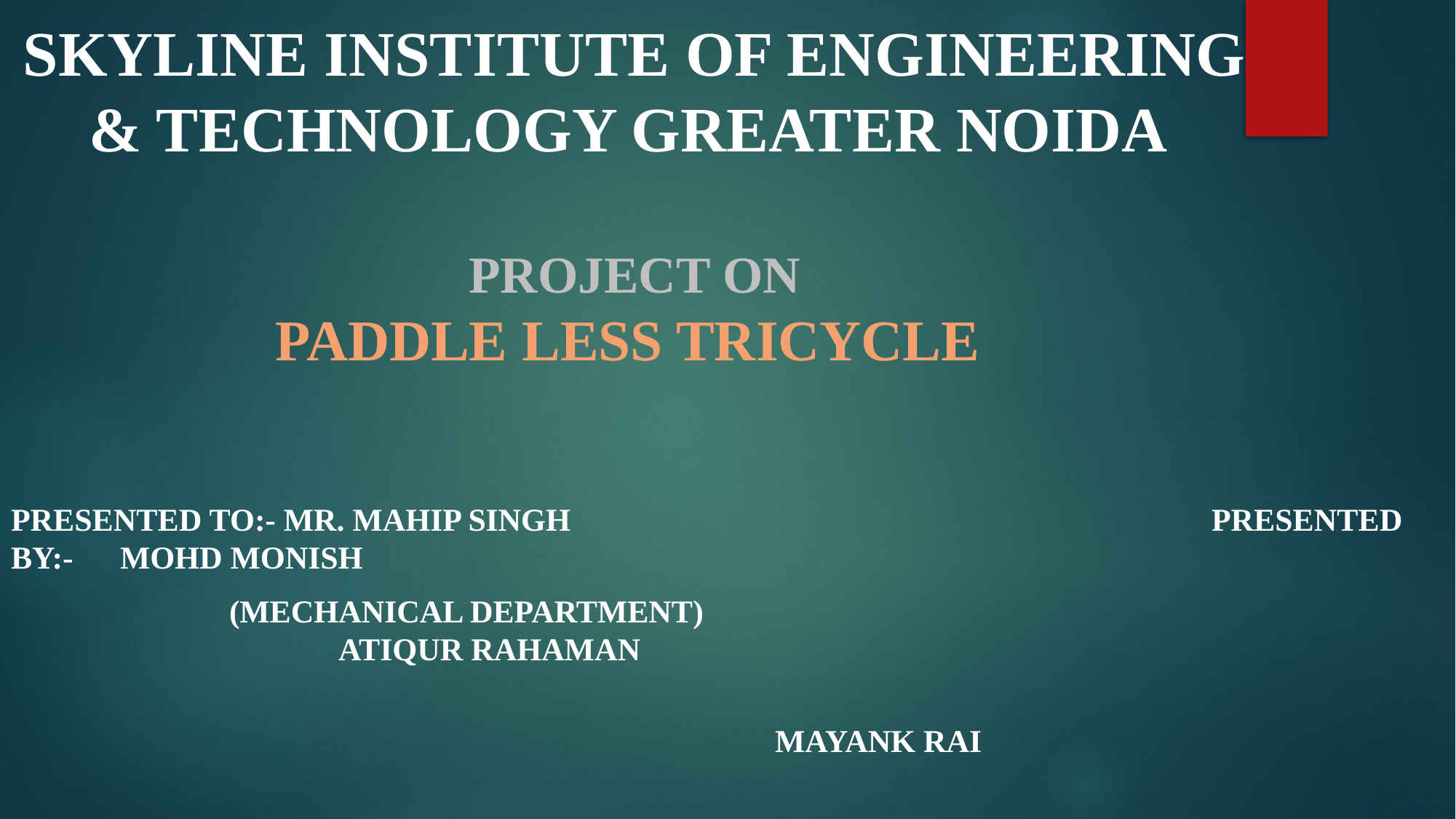

# SKYLINE INSTITUTE OF ENGINEERING & TECHNOLOGY GREATER NOIDA PROJECT ON PADDLE LESS TRICYCLE
PRESENTED TO:- MR. MAHIP SINGH						PRESENTED BY:- 	MOHD MONISH
		(MECHANICAL DEPARTMENT)										ATIQUR RAHAMAN
																				MAYANK RAI
																				ADITYA VIKRAM
																				GOVIND SINGH
																				VINEET JAISWAL